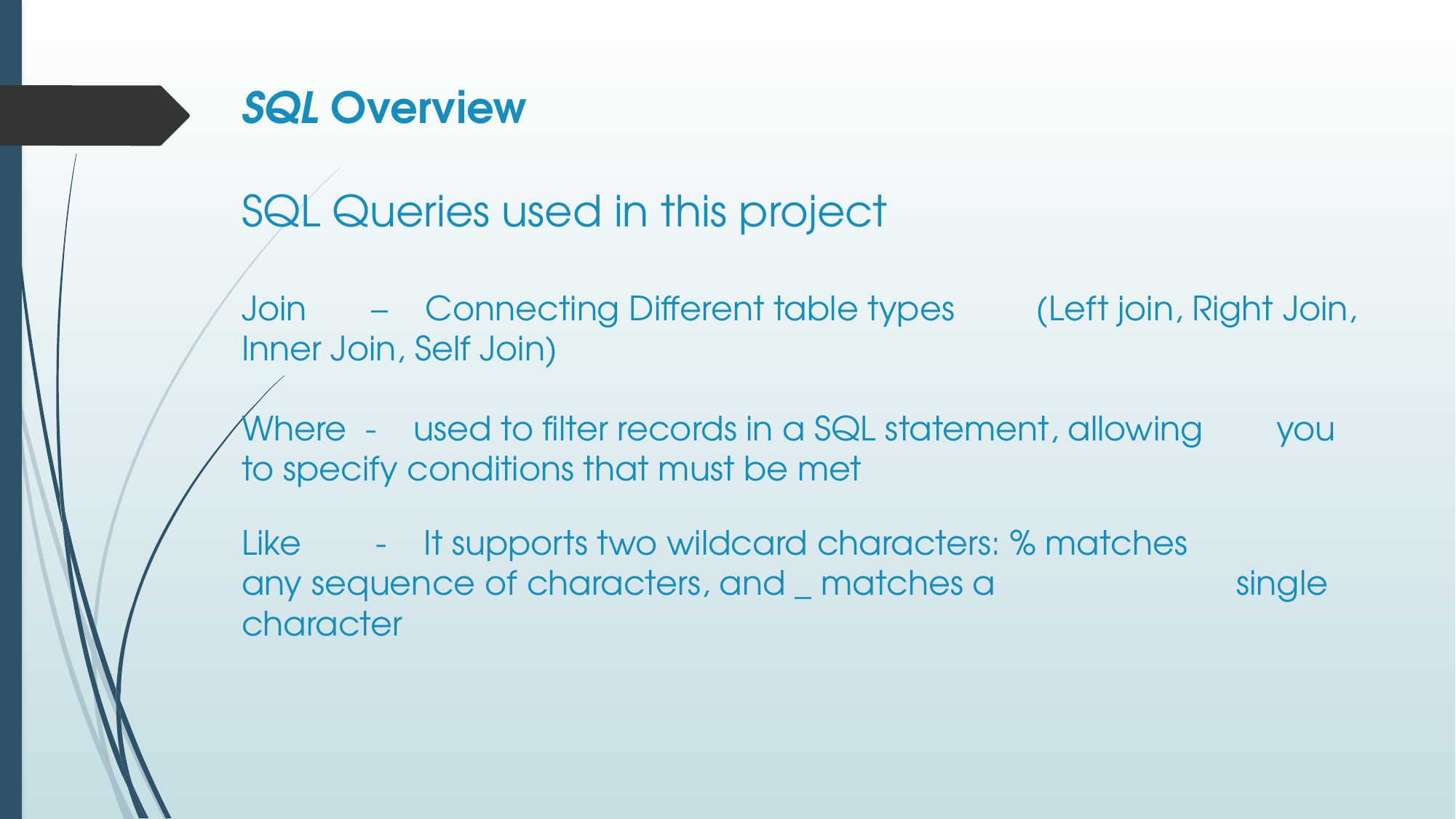

# SQL Overview SQL Queries used in this project Join       –    Connecting Different table types 								  (Left join, Right Join, Inner Join, Self Join) Where  -    used to filter records in a SQL statement, allowing    				you to specify conditions that must be met Like        -    It supports two wildcard characters: % matches   			    any sequence of characters, and _ matches a   			     single character